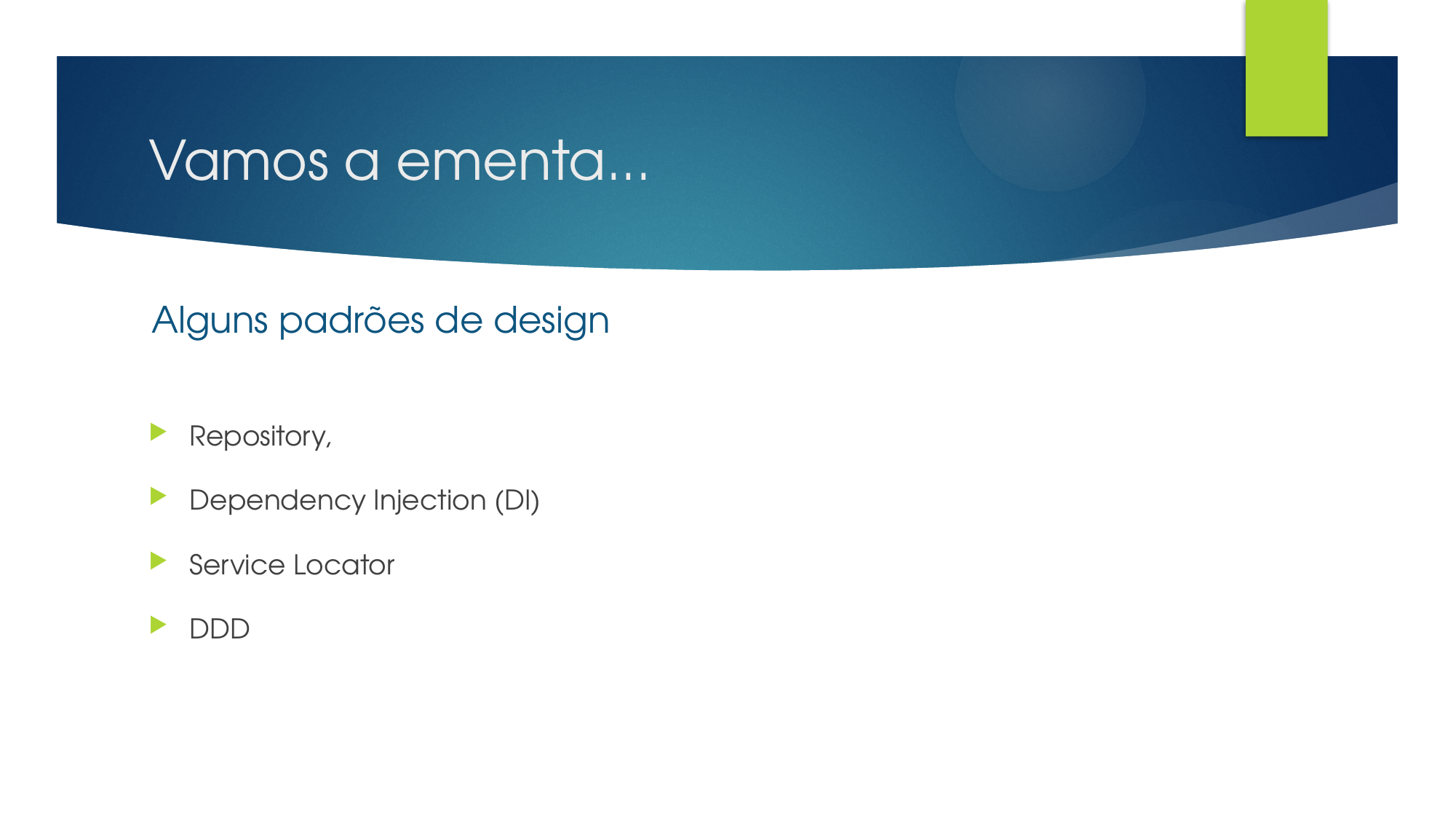

# Vamos a ementa...
Alguns padrões de design
Repository,
Dependency Injection (DI)
Service Locator
DDD